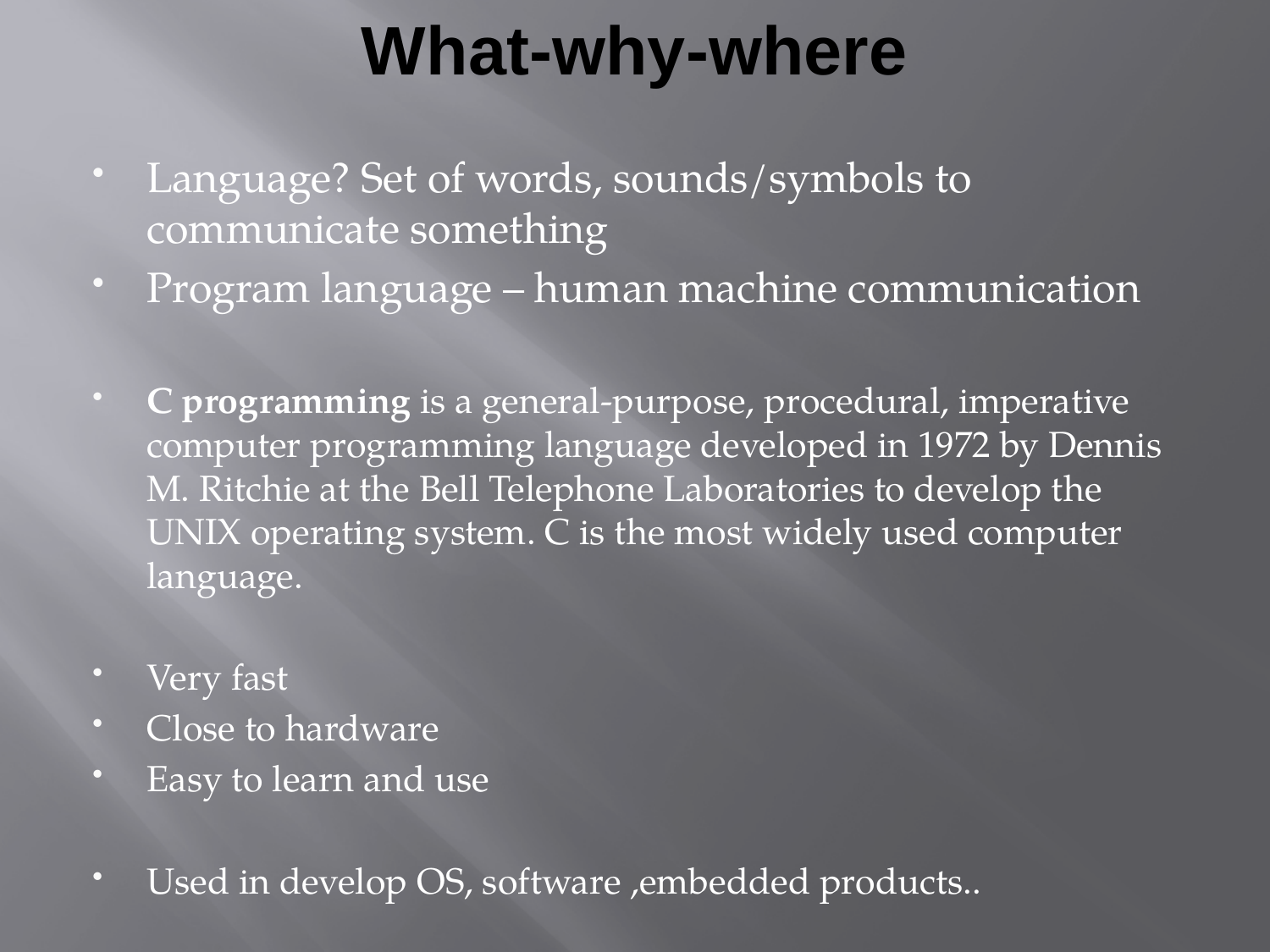

# What-why-where

Language? Set of words, sounds/symbols to communicate something
Program language – human machine communication

C programming is a general-purpose, procedural, imperative computer programming language developed in 1972 by Dennis M. Ritchie at the Bell Telephone Laboratories to develop the UNIX operating system. C is the most widely used computer language.

Very fast
Close to hardware
Easy to learn and use

Used in develop OS, software ,embedded products..